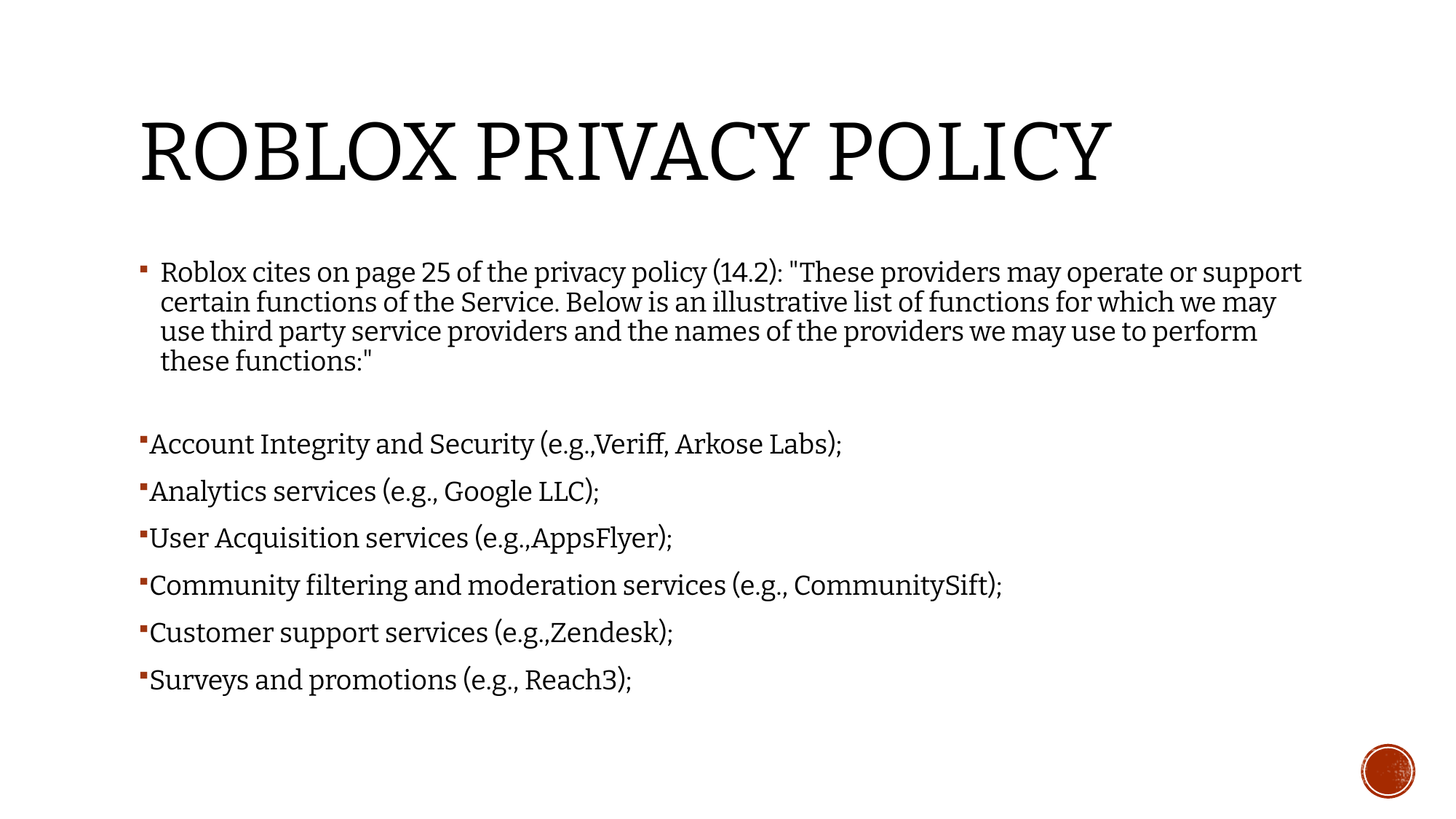

# Roblox Privacy Policy
Roblox cites on page 25 of the privacy policy (14.2): "These providers may operate or support certain functions of the Service. Below is an illustrative list of functions for which we may use third party service providers and the names of the providers we may use to perform these functions:"

Account Integrity and Security (e.g.,Veriff, Arkose Labs);
Analytics services (e.g., Google LLC);
User Acquisition services (e.g.,AppsFlyer);
Community filtering and moderation services (e.g., CommunitySift);
Customer support services (e.g.,Zendesk);
Surveys and promotions (e.g., Reach3);